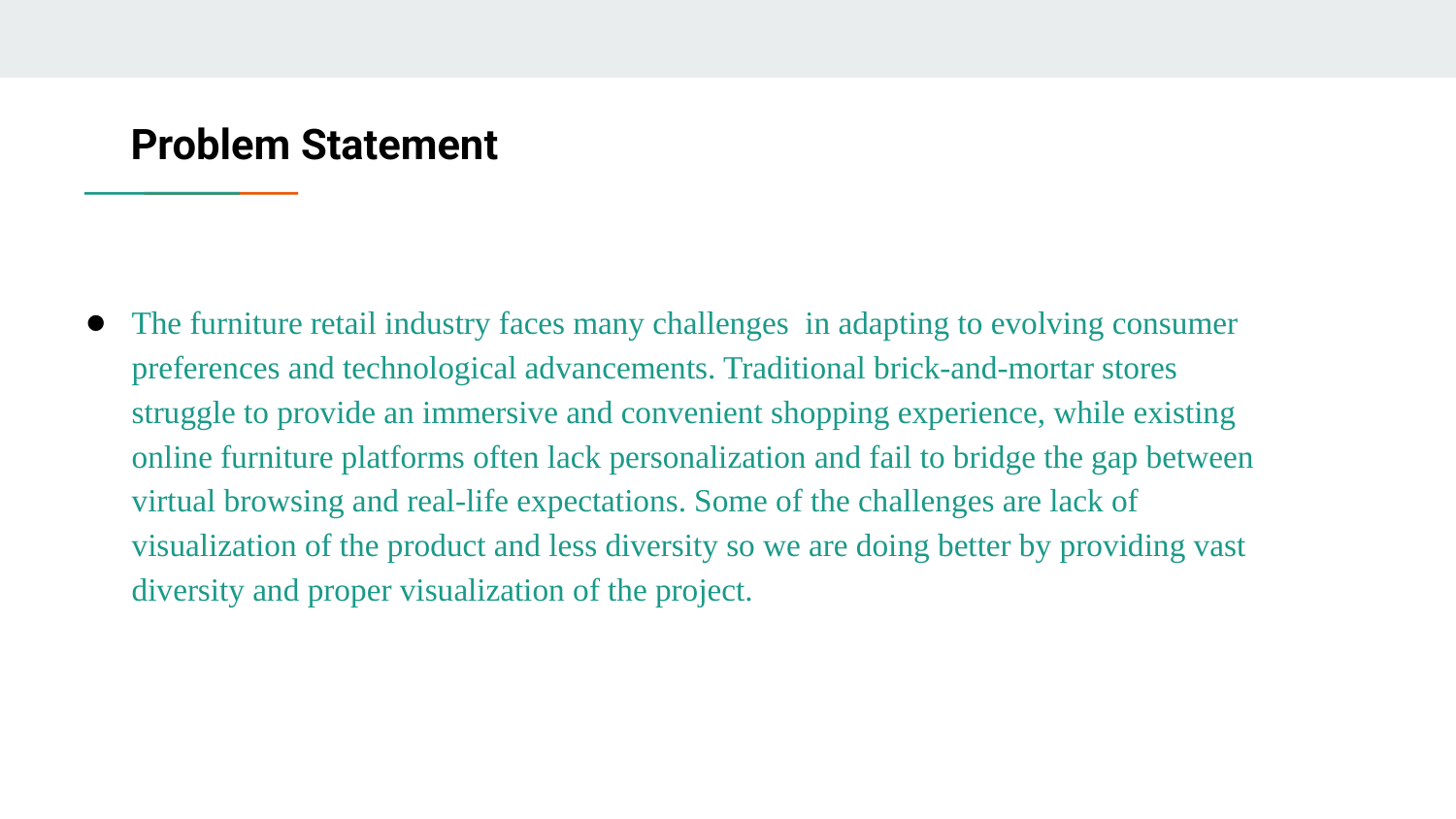

# Problem Statement

The furniture retail industry faces many challenges  in adapting to evolving consumer preferences and technological advancements. Traditional brick-and-mortar stores struggle to provide an immersive and convenient shopping experience, while existing online furniture platforms often lack personalization and fail to bridge the gap between virtual browsing and real-life expectations. Some of the challenges are lack of visualization of the product and less diversity so we are doing better by providing vast diversity and proper visualization of the project.